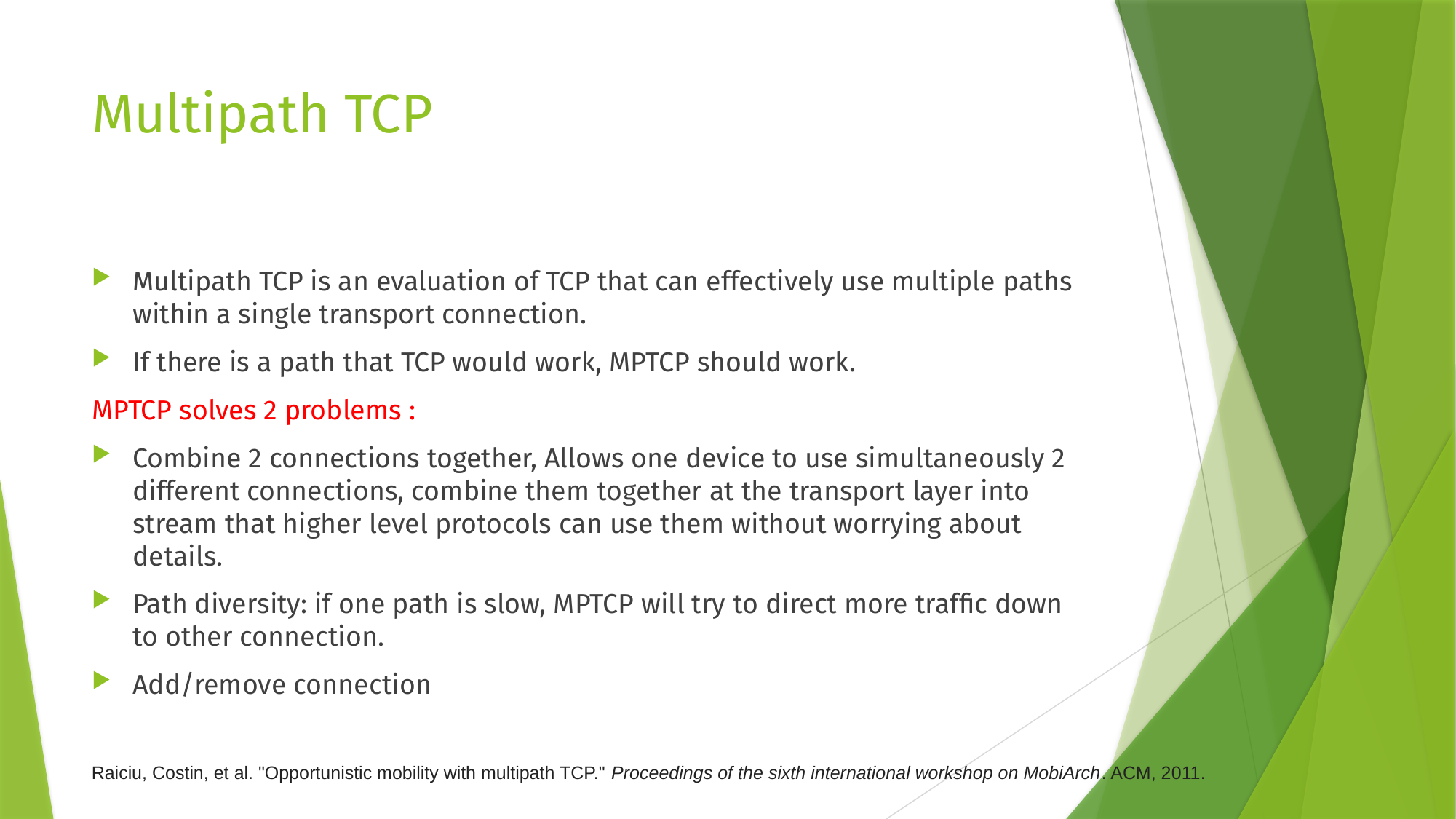

# Multipath TCP
Multipath TCP is an evaluation of TCP that can effectively use multiple paths within a single transport connection.
If there is a path that TCP would work, MPTCP should work.
MPTCP solves 2 problems :
Combine 2 connections together, Allows one device to use simultaneously 2 different connections, combine them together at the transport layer into stream that higher level protocols can use them without worrying about details.
Path diversity: if one path is slow, MPTCP will try to direct more traffic down to other connection.
Add/remove connection
Raiciu, Costin, et al. "Opportunistic mobility with multipath TCP." Proceedings of the sixth international workshop on MobiArch. ACM, 2011.